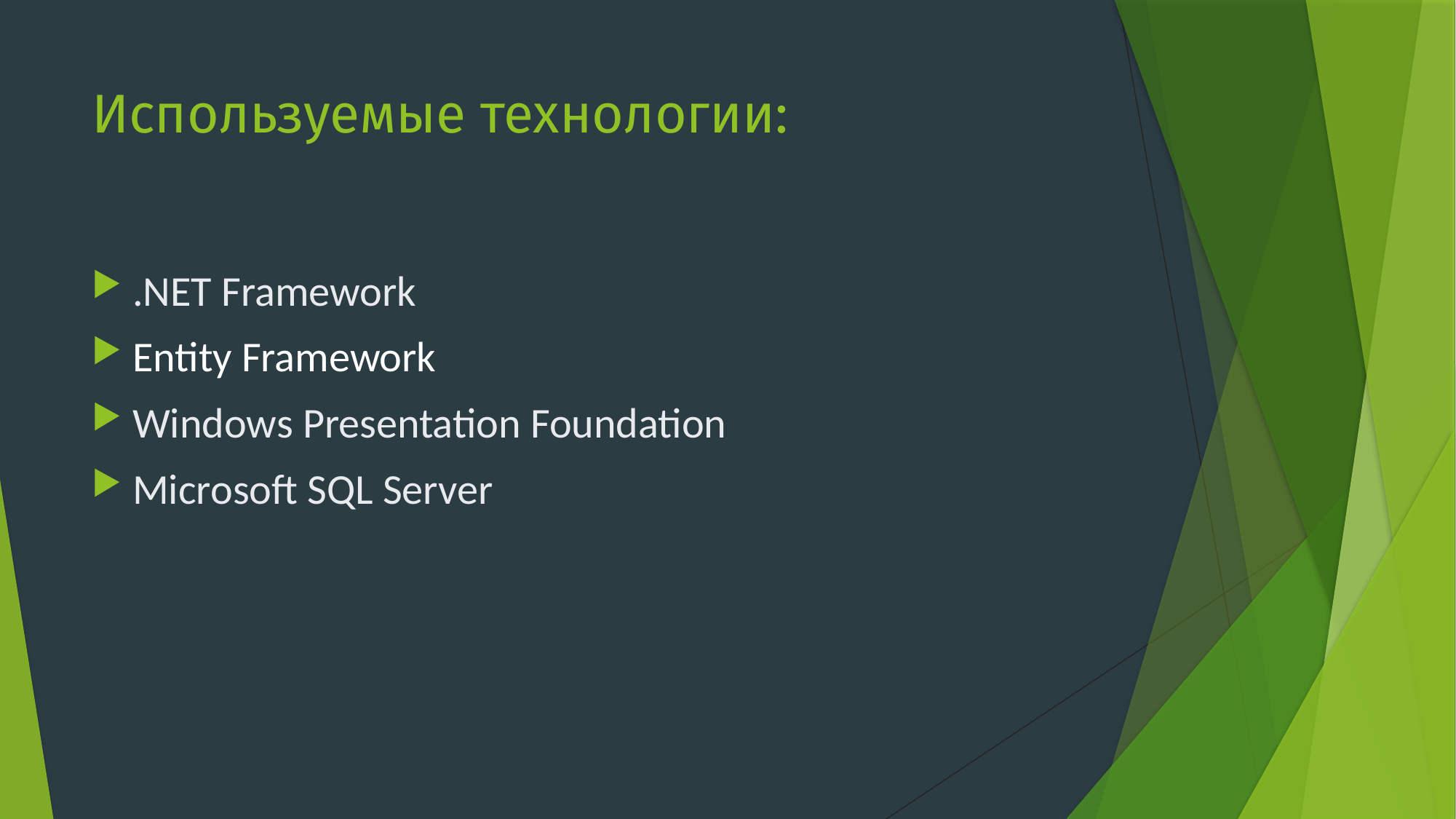

# Используемые технологии:
.NET Framework
Entity Framework
Windows Presentation Foundation
Microsoft SQL Server